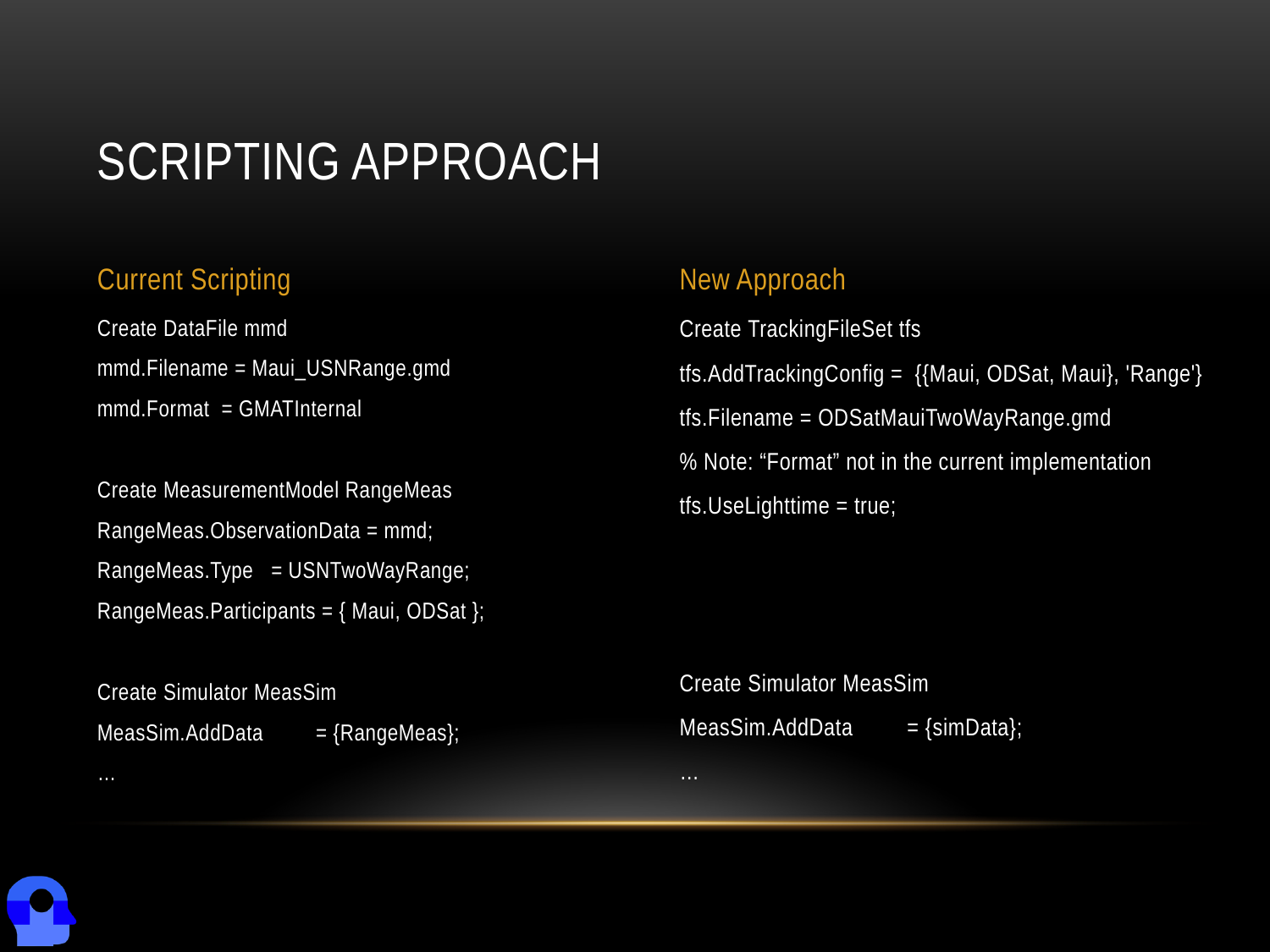

# Scripting Approach
Current Scripting
New Approach
Create DataFile mmd
mmd.Filename = Maui_USNRange.gmd
mmd.Format  = GMATInternal

Create MeasurementModel RangeMeas
RangeMeas.ObservationData = mmd;
RangeMeas.Type   = USNTwoWayRange;
RangeMeas.Participants = { Maui, ODSat };

Create Simulator MeasSim
MeasSim.AddData         = {RangeMeas};
…
Create TrackingFileSet tfs
tfs.AddTrackingConfig =  {{Maui, ODSat, Maui}, 'Range'}
tfs.Filename = ODSatMauiTwoWayRange.gmd
% Note: “Format” not in the current implementation
tfs.UseLighttime = true;

Create Simulator MeasSim
MeasSim.AddData         = {simData};
…